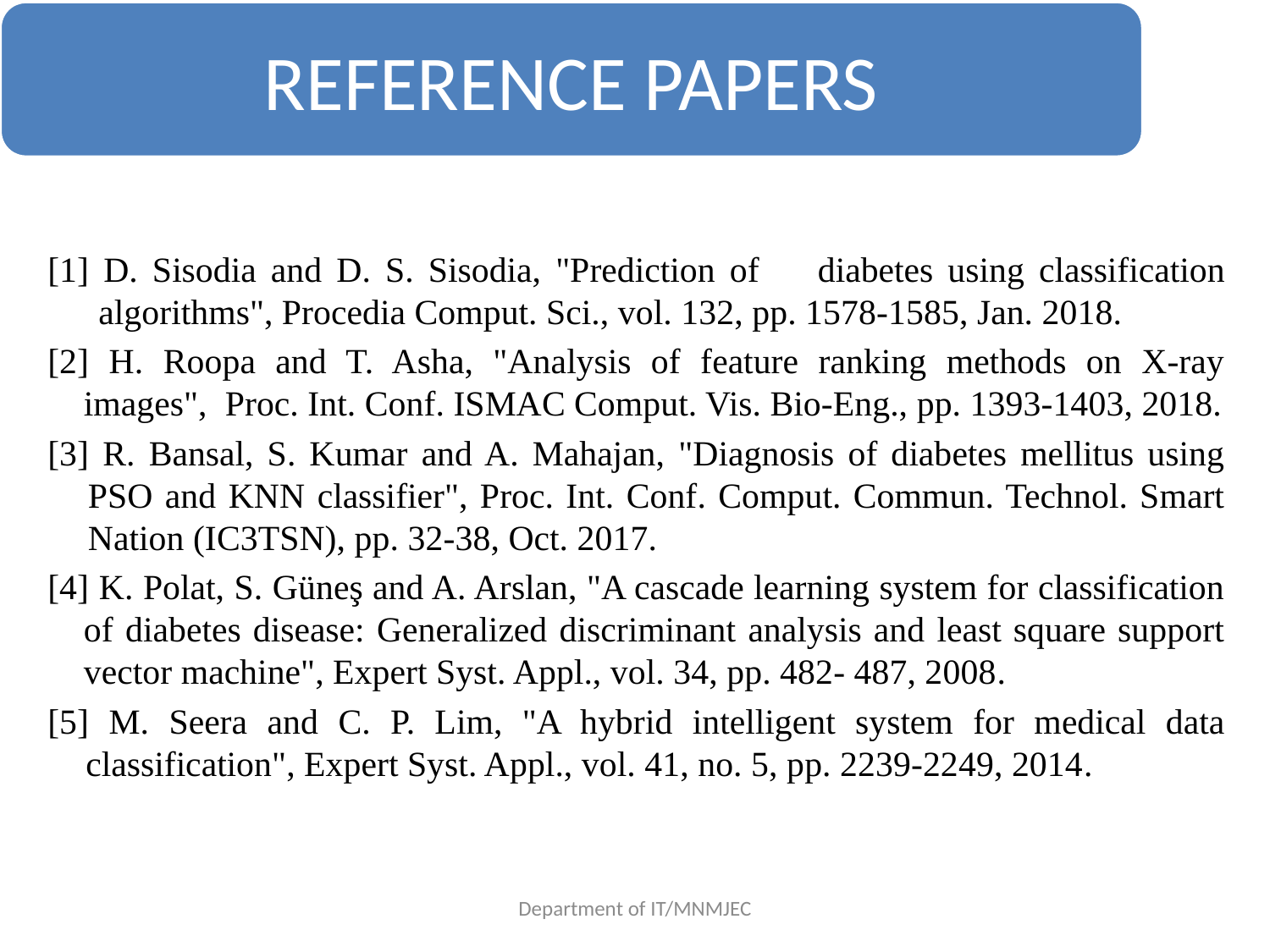

REFERENCE PAPERS
[1] D. Sisodia and D. S. Sisodia, "Prediction of    diabetes using classification algorithms", Procedia Comput. Sci., vol. 132, pp. 1578-1585, Jan. 2018.
[2] H. Roopa and T. Asha, "Analysis of feature ranking methods on X-ray images",  Proc. Int. Conf. ISMAC Comput. Vis. Bio-Eng., pp. 1393-1403, 2018.
[3] R. Bansal, S. Kumar and A. Mahajan, "Diagnosis of diabetes mellitus using PSO and KNN classifier", Proc. Int. Conf. Comput. Commun. Technol. Smart Nation (IC3TSN), pp. 32-38, Oct. 2017.
[4] K. Polat, S. Güneş and A. Arslan, "A cascade learning system for classification of diabetes disease: Generalized discriminant analysis and least square support vector machine", Expert Syst. Appl., vol. 34, pp. 482- 487, 2008.
[5] M. Seera and C. P. Lim, "A hybrid intelligent system for medical data classification", Expert Syst. Appl., vol. 41, no. 5, pp. 2239-2249, 2014.
Department of IT/MNMJEC
33